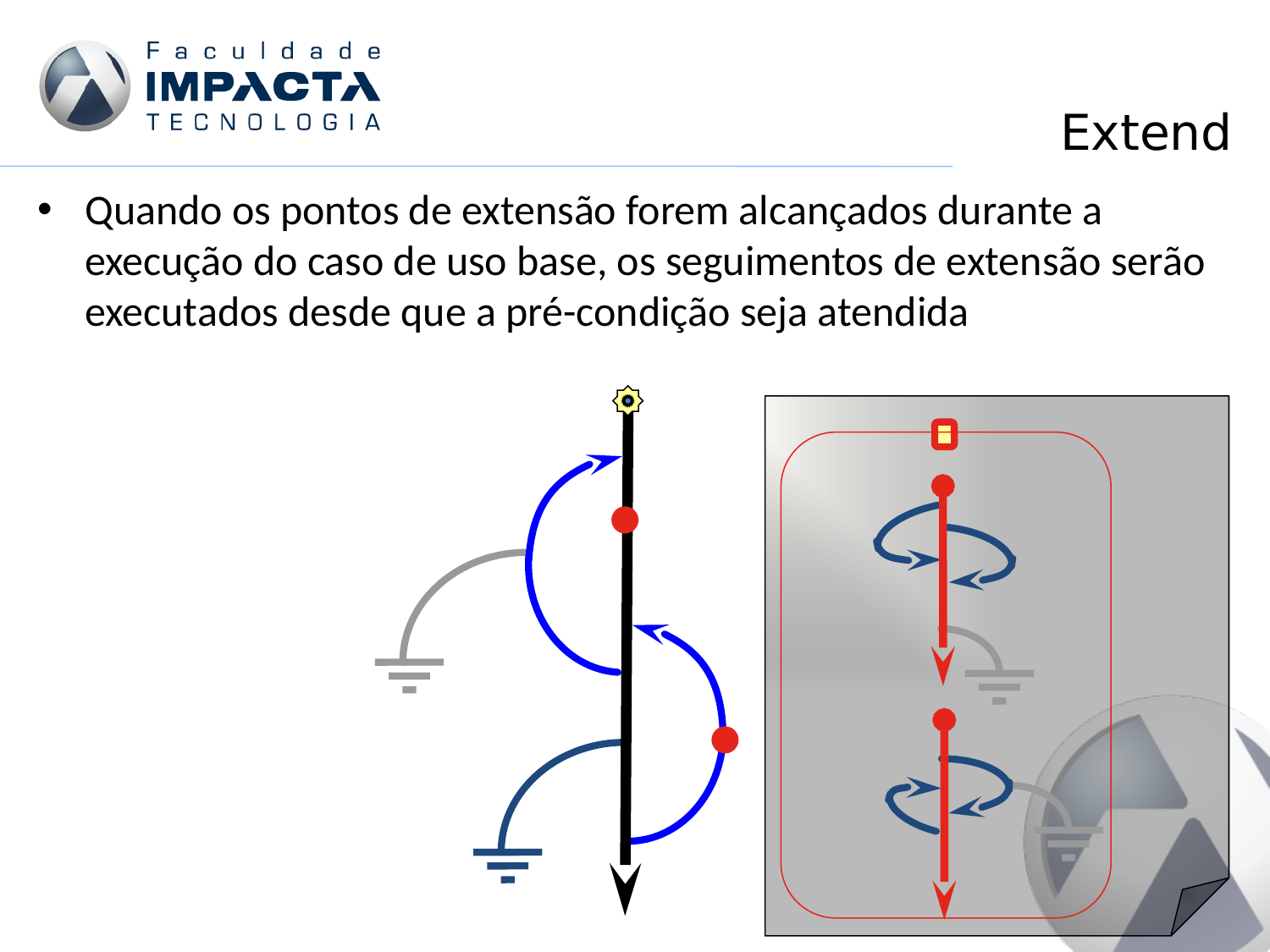

# Extend
Quando os pontos de extensão forem alcançados durante a execução do caso de uso base, os seguimentos de extensão serão executados desde que a pré-condição seja atendida